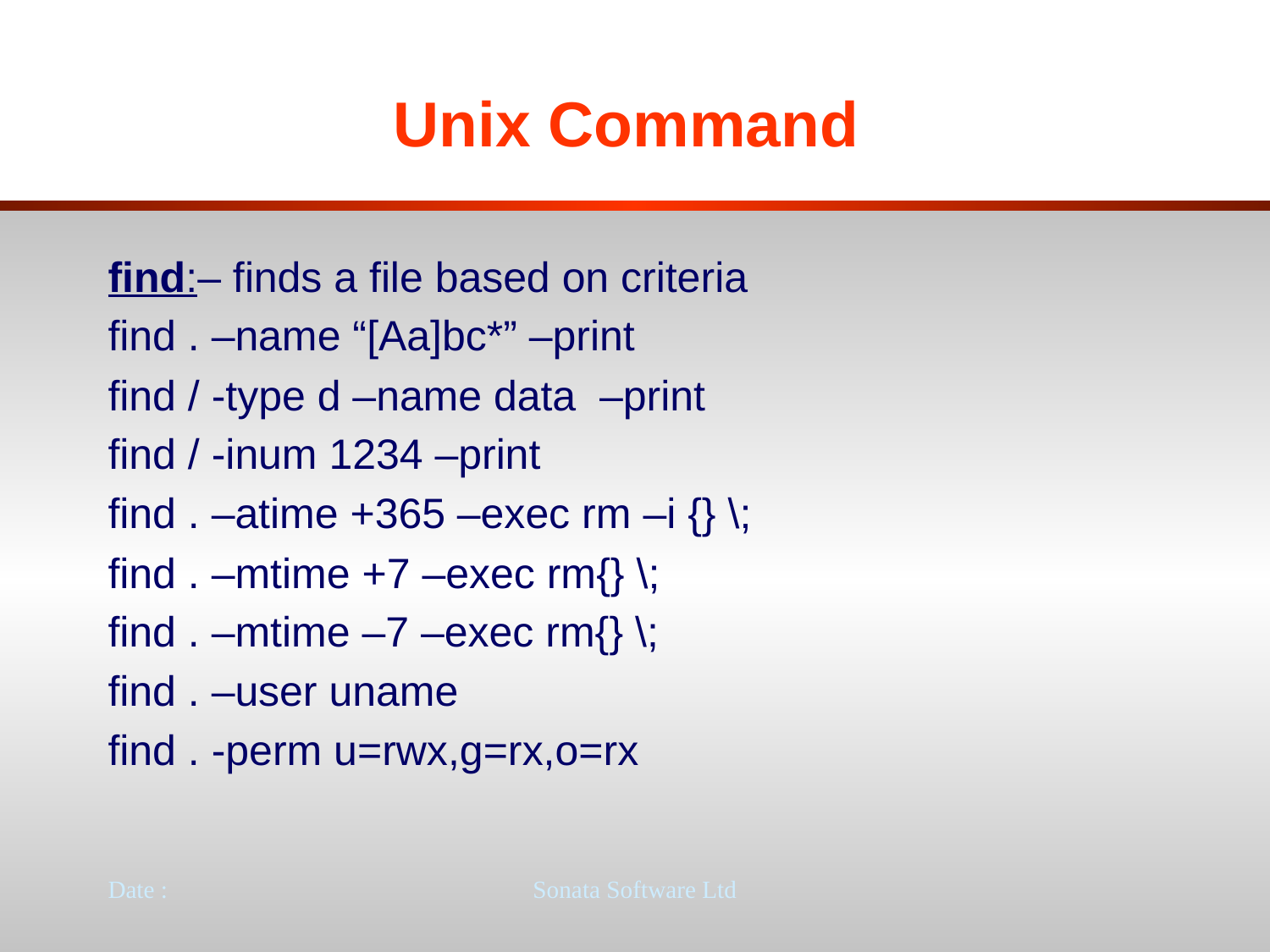

# Unix Command
find:– finds a file based on criteria
find . –name “[Aa]bc*” –print
find / -type d –name data  –print
find / -inum 1234 –print
find . –atime +365 –exec rm –i {} \;
find . –mtime +7 –exec rm{} \;
find . –mtime –7 –exec rm{} \;
find . –user uname
find . -perm u=rwx,g=rx,o=rx

Date :
Sonata Software Ltd